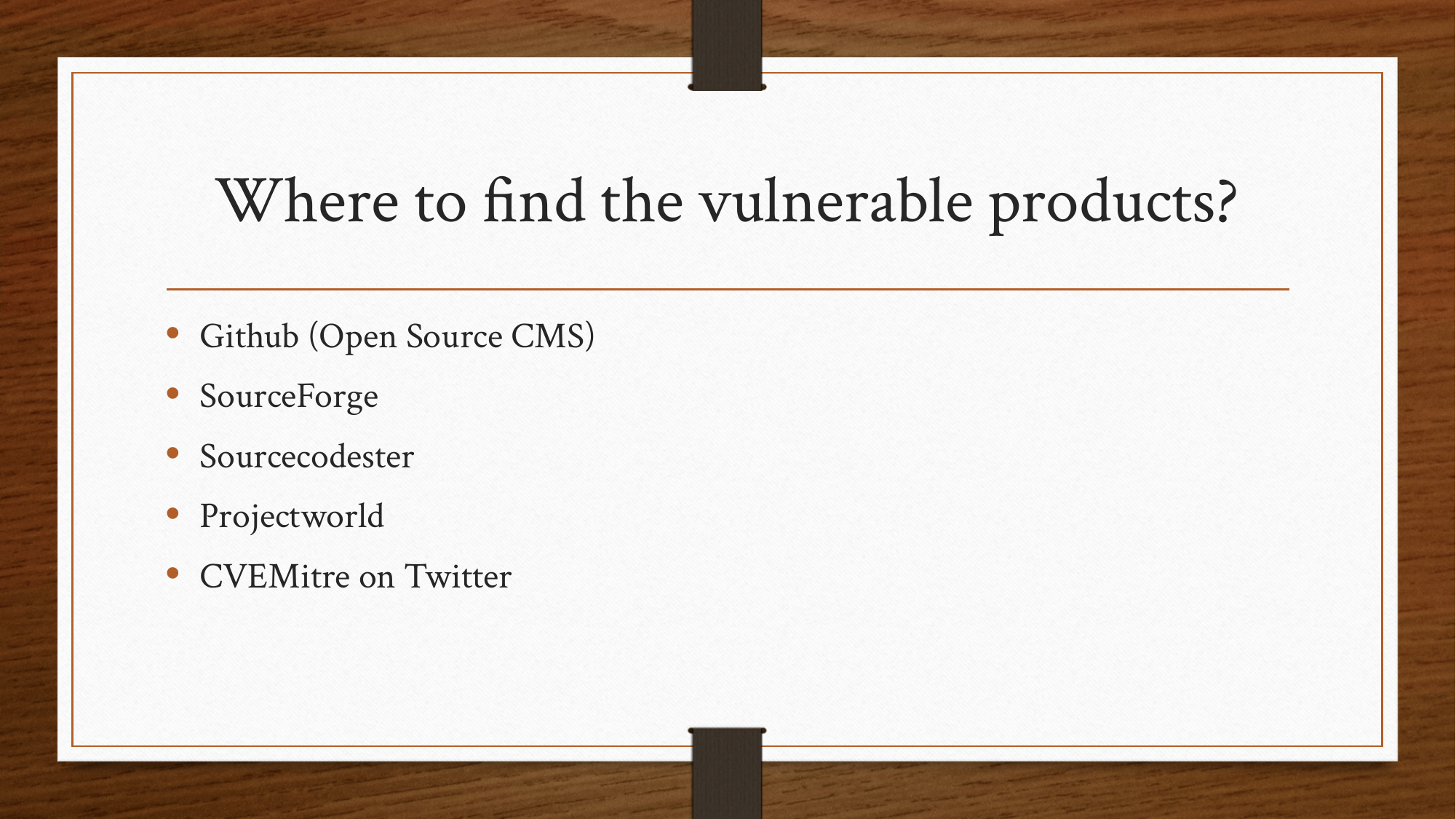

# Where to find the vulnerable products?
Github (Open Source CMS)
SourceForge
Sourcecodester
Projectworld
CVEMitre on Twitter